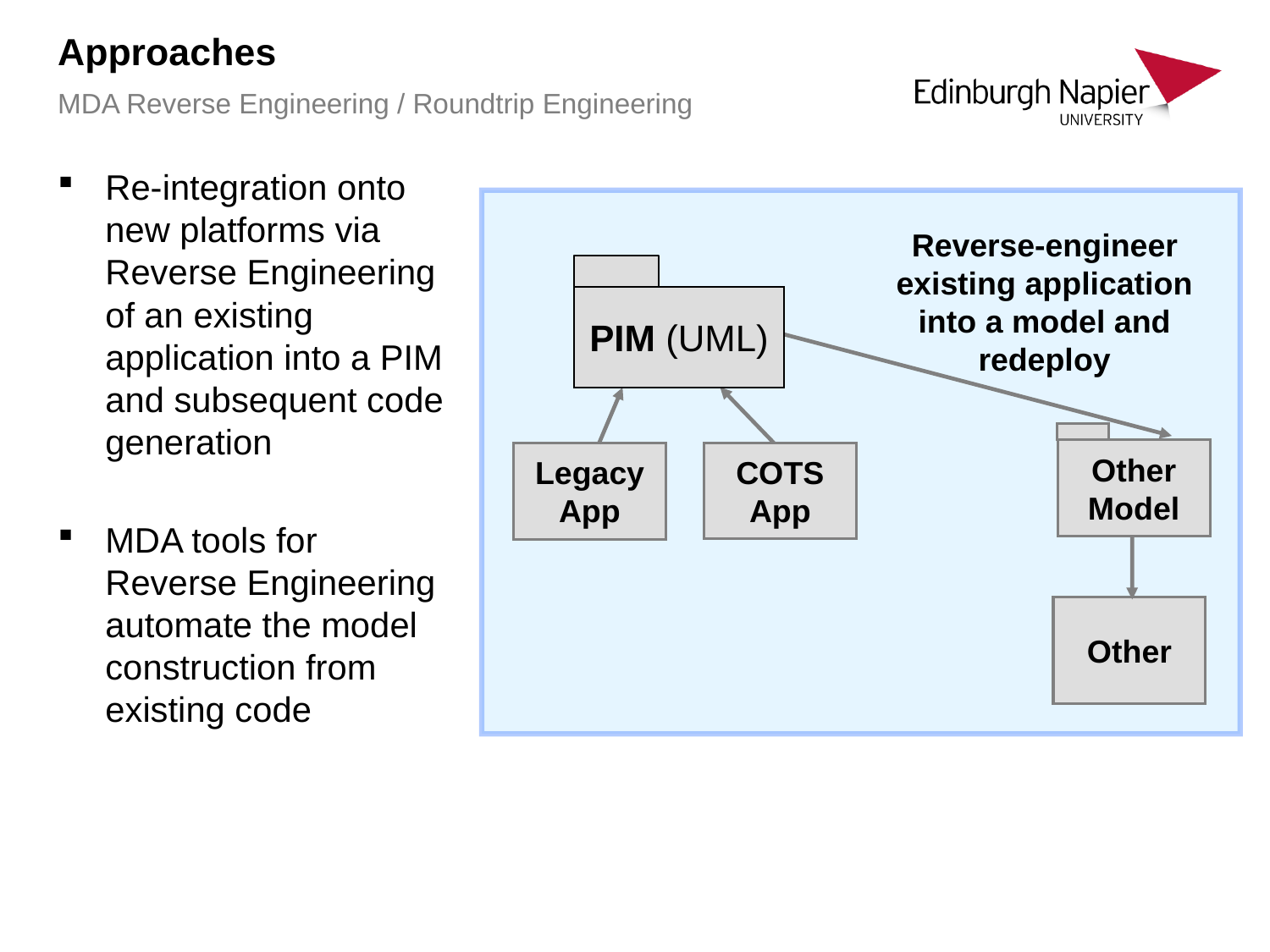

# Approaches
MDA Reverse Engineering / Roundtrip Engineering
Re-integration onto new platforms via Reverse Engineering of an existing application into a PIM and subsequent code generation

MDA tools for
Reverse Engineering automate the model construction from existing code

Reverse-engineer existing application into a model and redeploy

PIM (UML)

Other
Model
COTS
App
Legacy
App

Other